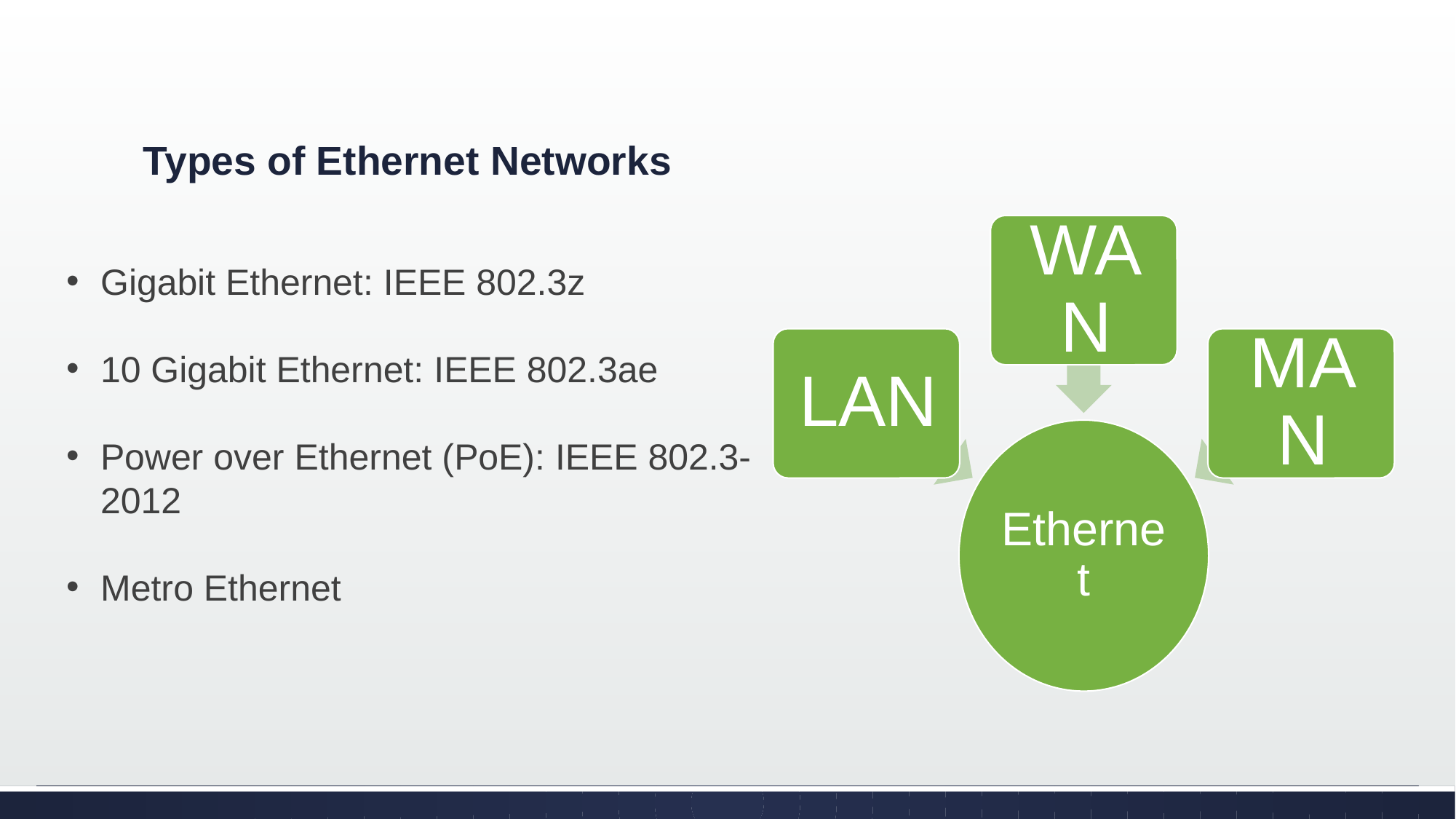

# Types of Ethernet Networks
Ethernet
LAN
WAN
MAN

Gigabit Ethernet: IEEE 802.3z
10 Gigabit Ethernet: IEEE 802.3ae
Power over Ethernet (PoE): IEEE 802.3-2012
Metro Ethernet